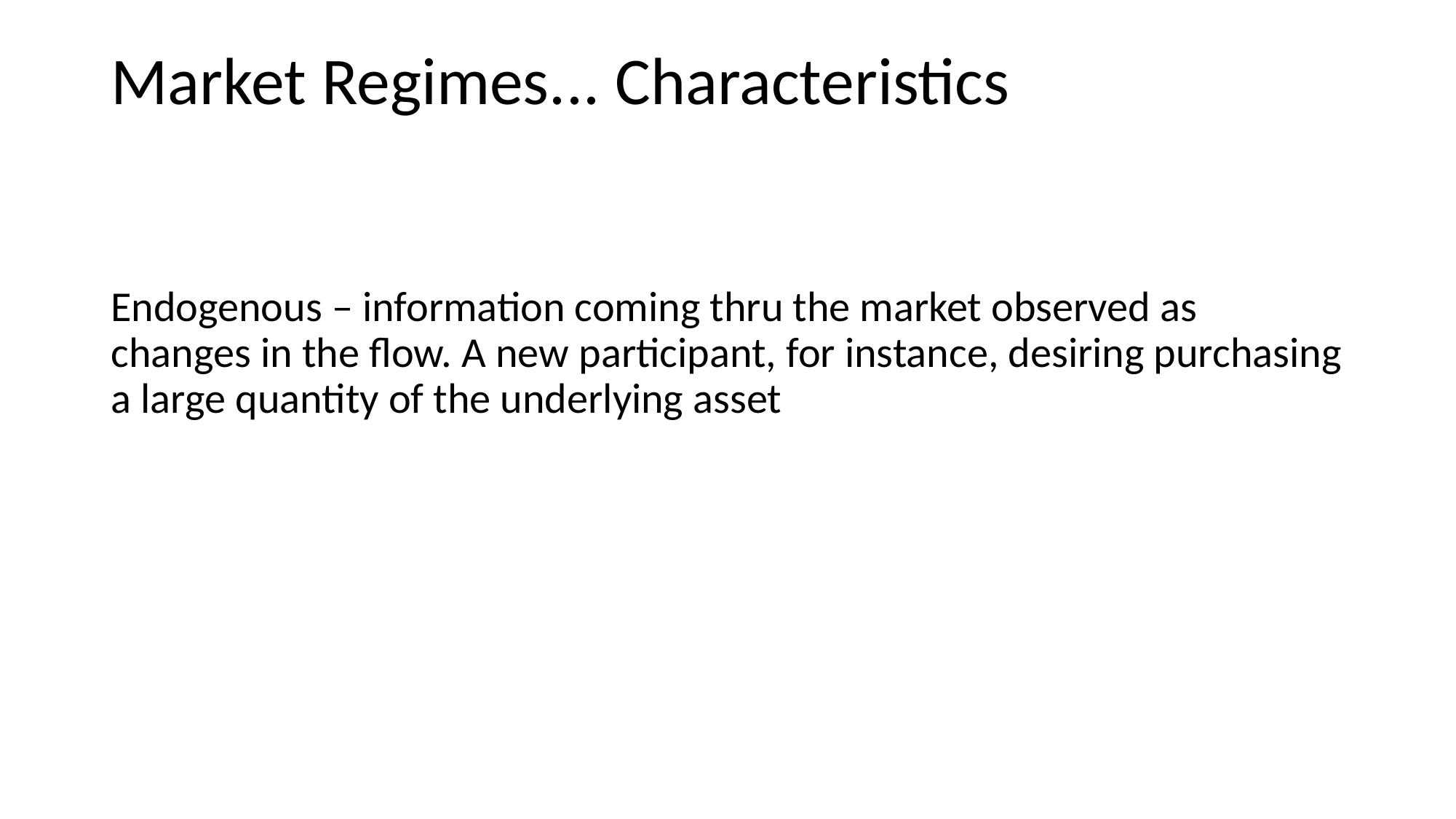

# Market Regimes... Characteristics
Endogenous – information coming thru the market observed as changes in the flow. A new participant, for instance, desiring purchasing a large quantity of the underlying asset